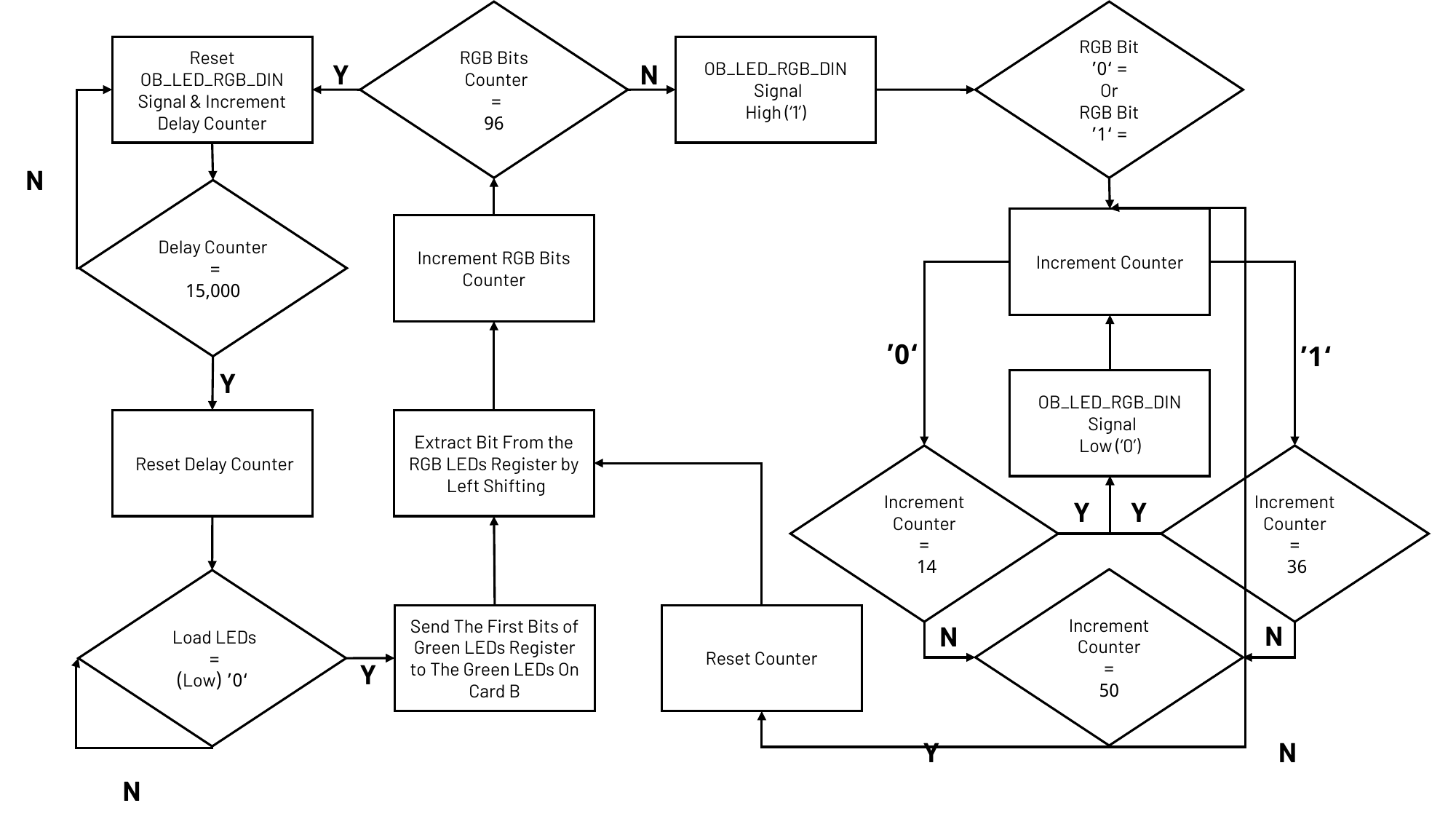

RGB Bits Counter
=
96
RGB Bit
= ‘0’
Or
RGB Bit
= ‘1’
Reset OB_LED_RGB_DIN Signal & Increment Delay Counter
OB_LED_RGB_DIN Signal
High (‘1’)
Y
N
N
Delay Counter
=
15,000
Increment Counter
Increment RGB Bits Counter
‘0’
‘1’
Y
OB_LED_RGB_DIN Signal
Low (‘0’)
Reset Delay Counter
Extract Bit From the RGB LEDs Register by Left Shifting
Increment Counter
=
14
Increment Counter
=
36
Y
Y
Increment Counter
=
50
Load LEDs
=
‘0’ (Low)
Send The First Bits of Green LEDs Register to The Green LEDs On Card B
Reset Counter
N
N
Y
Y
N
N